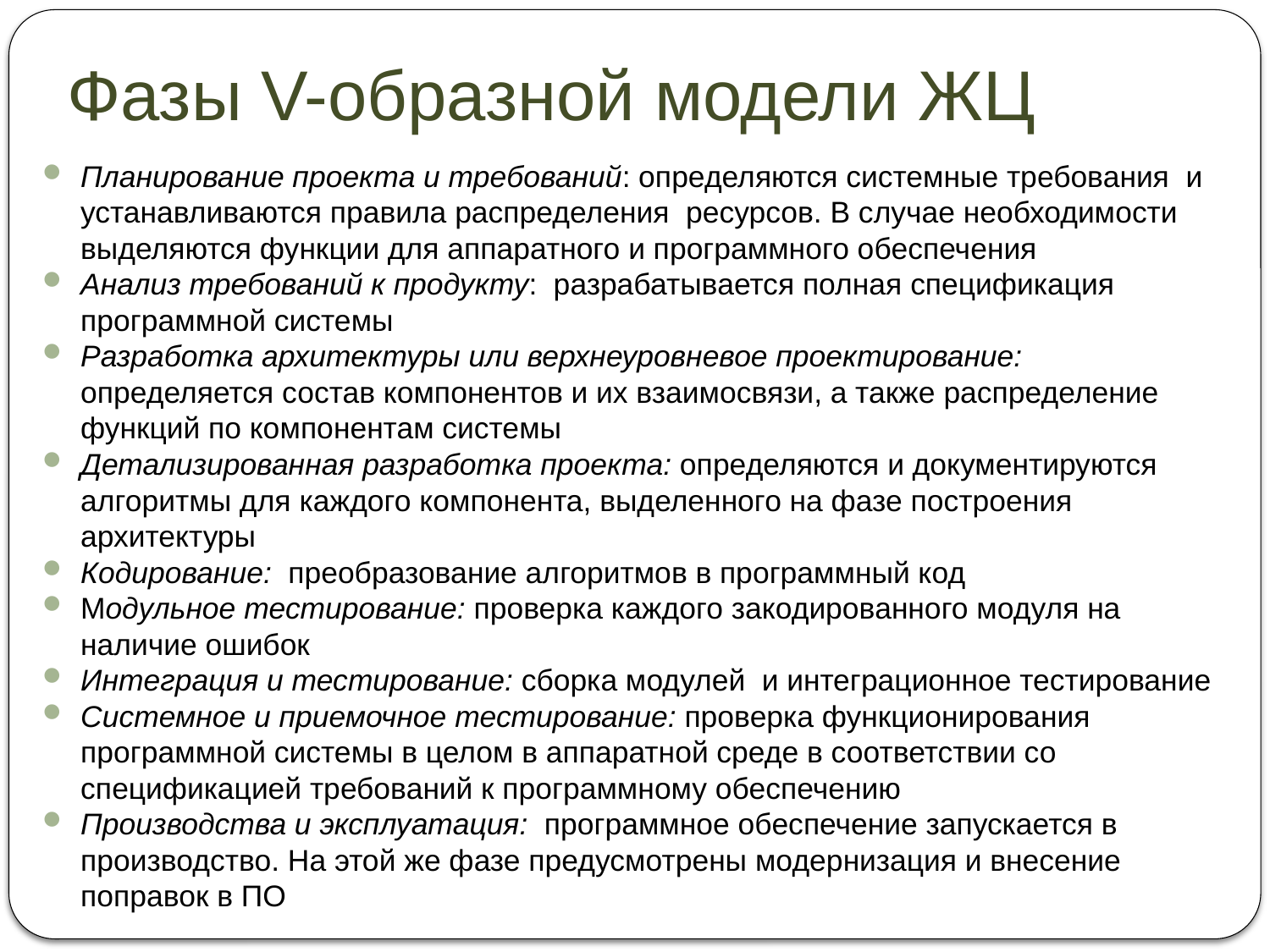

# Фазы V-образной модели ЖЦ
Планирование проекта и требований: определяются системные требования  и устанавливаются правила распределения  ресурсов. В случае необходимости выделяются функции для аппаратного и программного обеспечения
Анализ требований к продукту:  разрабатывается полная спецификация программной системы
Разработка архитектуры или верхнеуровневое проектирование:  определяется состав компонентов и их взаимосвязи, а также распределение функций по компонентам системы
Детализированная разработка проекта: определяются и документируются алгоритмы для каждого компонента, выделенного на фазе построения архитектуры
Кодирование:  преобразование алгоритмов в программный код
Модульное тестирование: проверка каждого закодированного модуля на наличие ошибок
Интеграция и тестирование: сборка модулей  и интеграционное тестирование
Системное и приемочное тестирование: проверка функционирования программной системы в целом в аппаратной среде в соответствии со спецификацией требований к программному обеспечению
Производства и эксплуатация:  программное обеспечение запускается в производство. На этой же фазе предусмотрены модернизация и внесение поправок в ПО